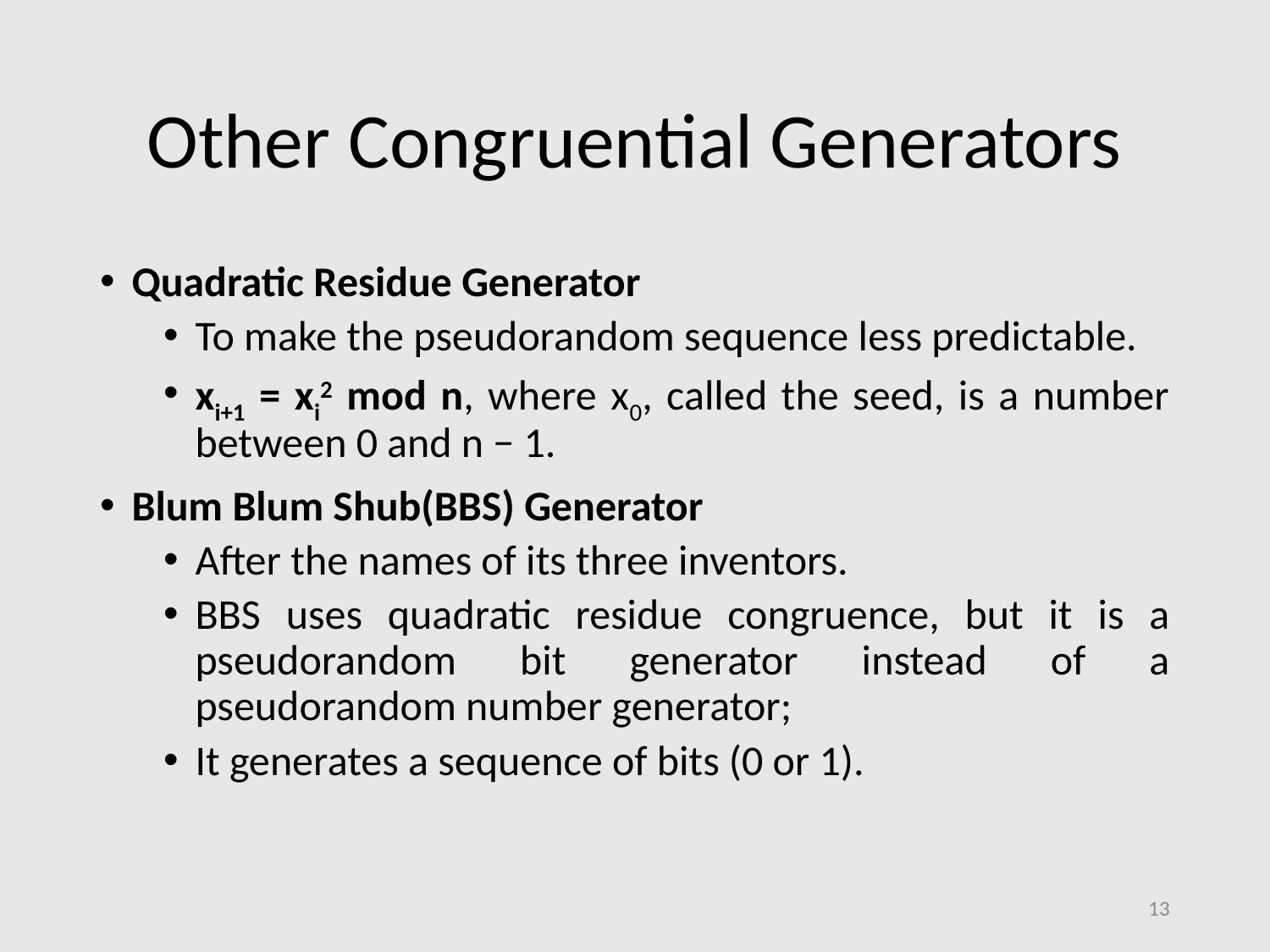

# Other Congruential Generators
Quadratic Residue Generator
To make the pseudorandom sequence less predictable.
xi+1 = xi2 mod n, where x0, called the seed, is a number between 0 and n − 1.
Blum Blum Shub(BBS) Generator
After the names of its three inventors.
BBS uses quadratic residue congruence, but it is a pseudorandom bit generator instead of a pseudorandom number generator;
It generates a sequence of bits (0 or 1).
13